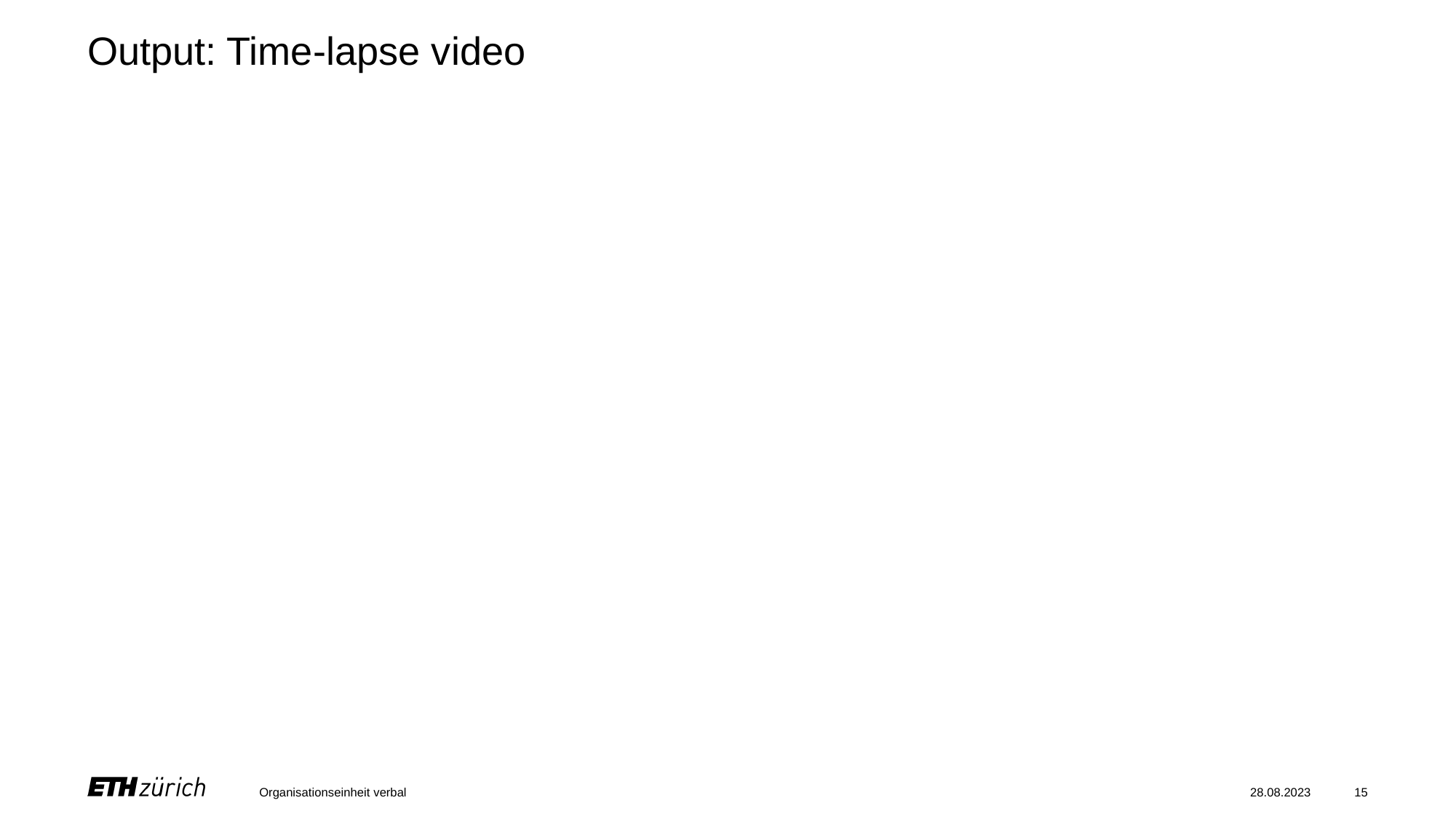

# Output: Time-lapse video

Organisationseinheit verbal
28.08.2023
15